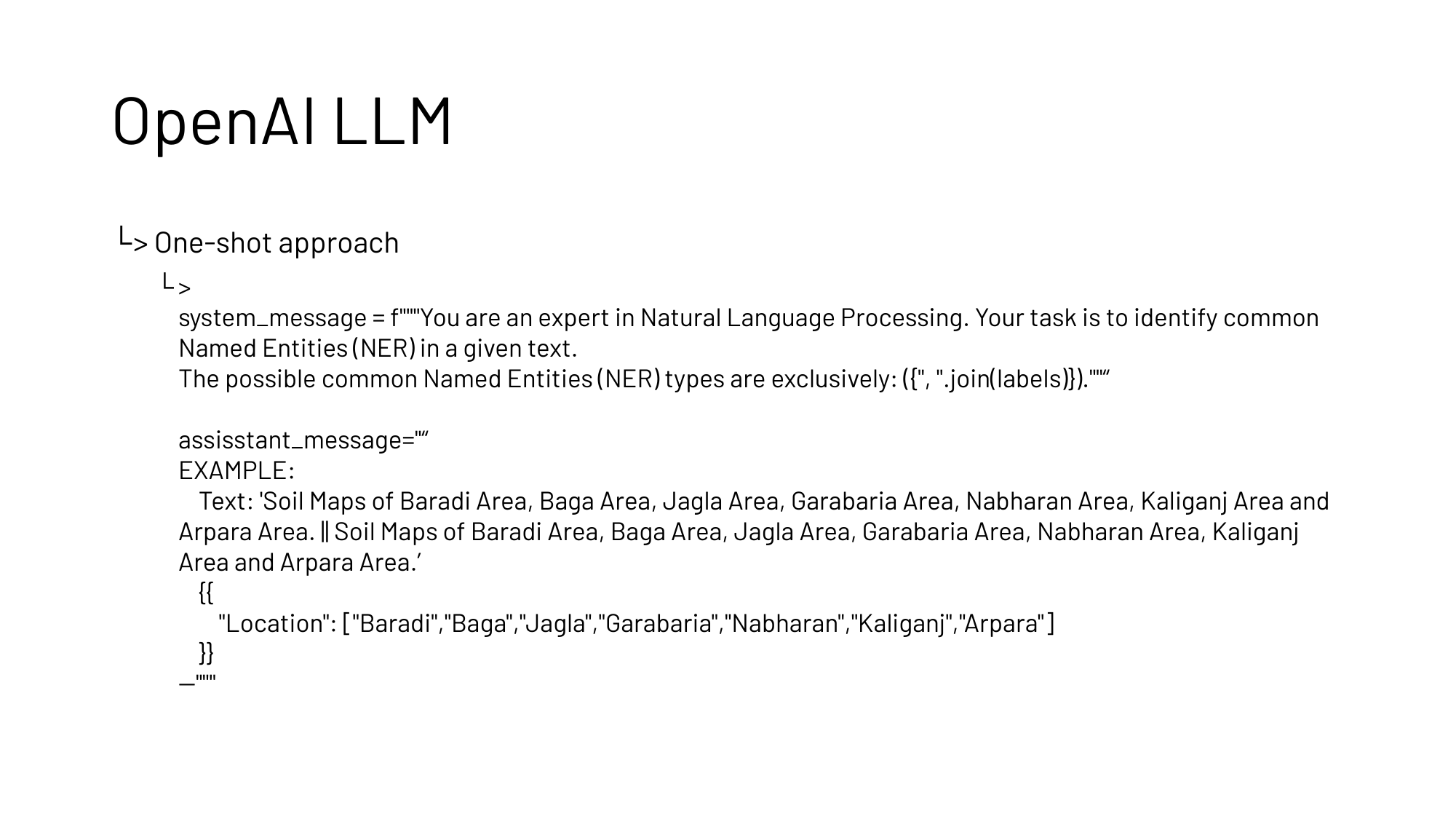

# OpenAI LLM
> One-shot approach
>
system_message = f"""You are an expert in Natural Language Processing. Your task is to identify common Named Entities (NER) in a given text.
The possible common Named Entities (NER) types are exclusively: ({", ".join(labels)}).""“
assisstant_message="“
EXAMPLE:
    Text: 'Soil Maps of Baradi Area, Baga Area, Jagla Area, Garabaria Area, Nabharan Area, Kaliganj Area and Arpara Area. || Soil Maps of Baradi Area, Baga Area, Jagla Area, Garabaria Area, Nabharan Area, Kaliganj Area and Arpara Area.’
    {{
        "Location": ["Baradi","Baga","Jagla","Garabaria","Nabharan","Kaliganj","Arpara"]
    }}
--"""